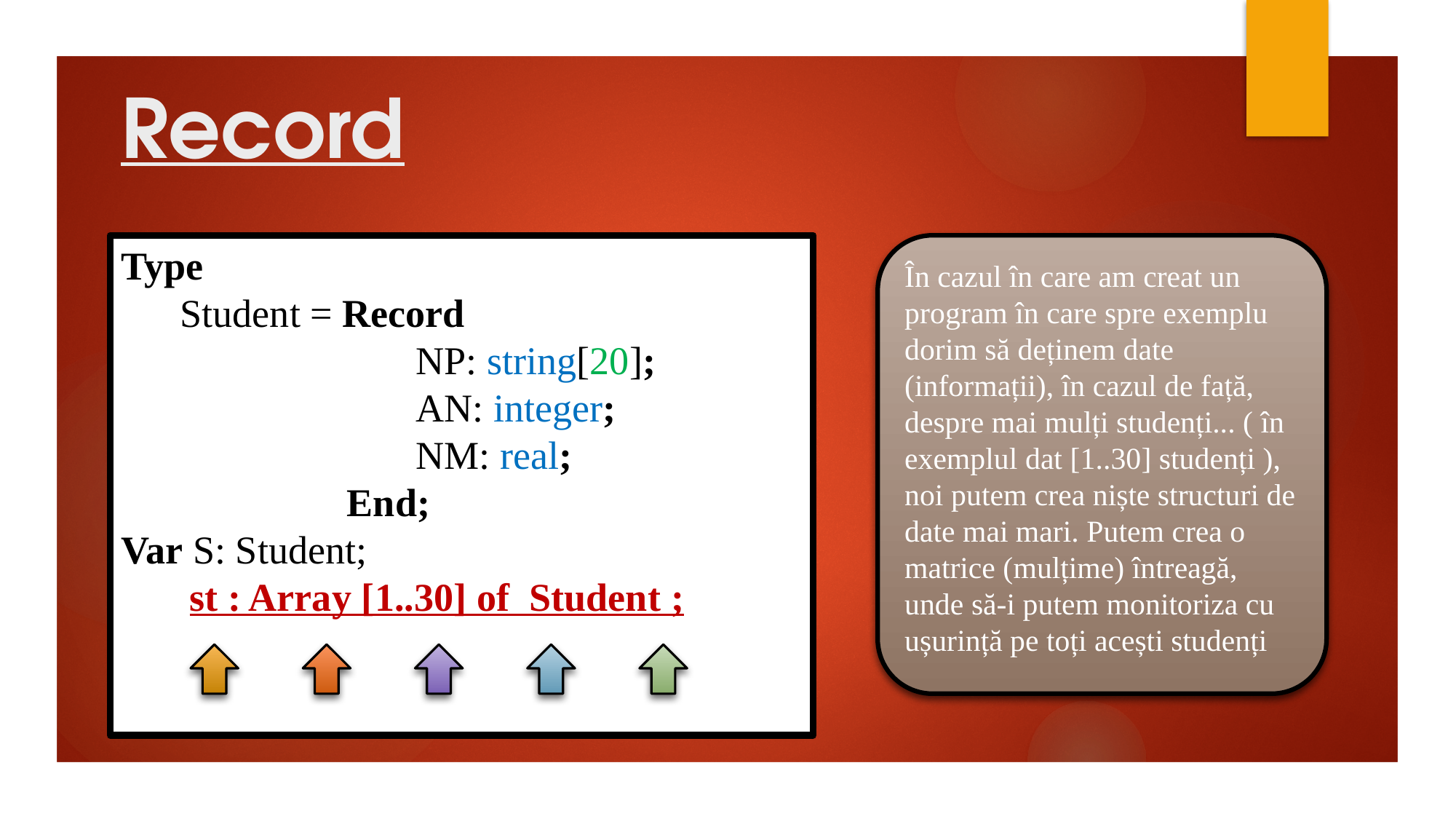

# Record
Type
      Student = Record
                              NP: string[20];
                              AN: integer;
                              NM: real;
                       End;
Var S: Student;
       st : Array [1..30] of  Student ;
În cazul în care am creat un program în care spre exemplu dorim să deținem date (informații), în cazul de față, despre mai mulți studenți... ( în exemplul dat [1..30] studenți ), noi putem crea niște structuri de date mai mari. Putem crea o matrice (mulțime) întreagă, unde să-i putem monitoriza cu ușurință pe toți acești studenți